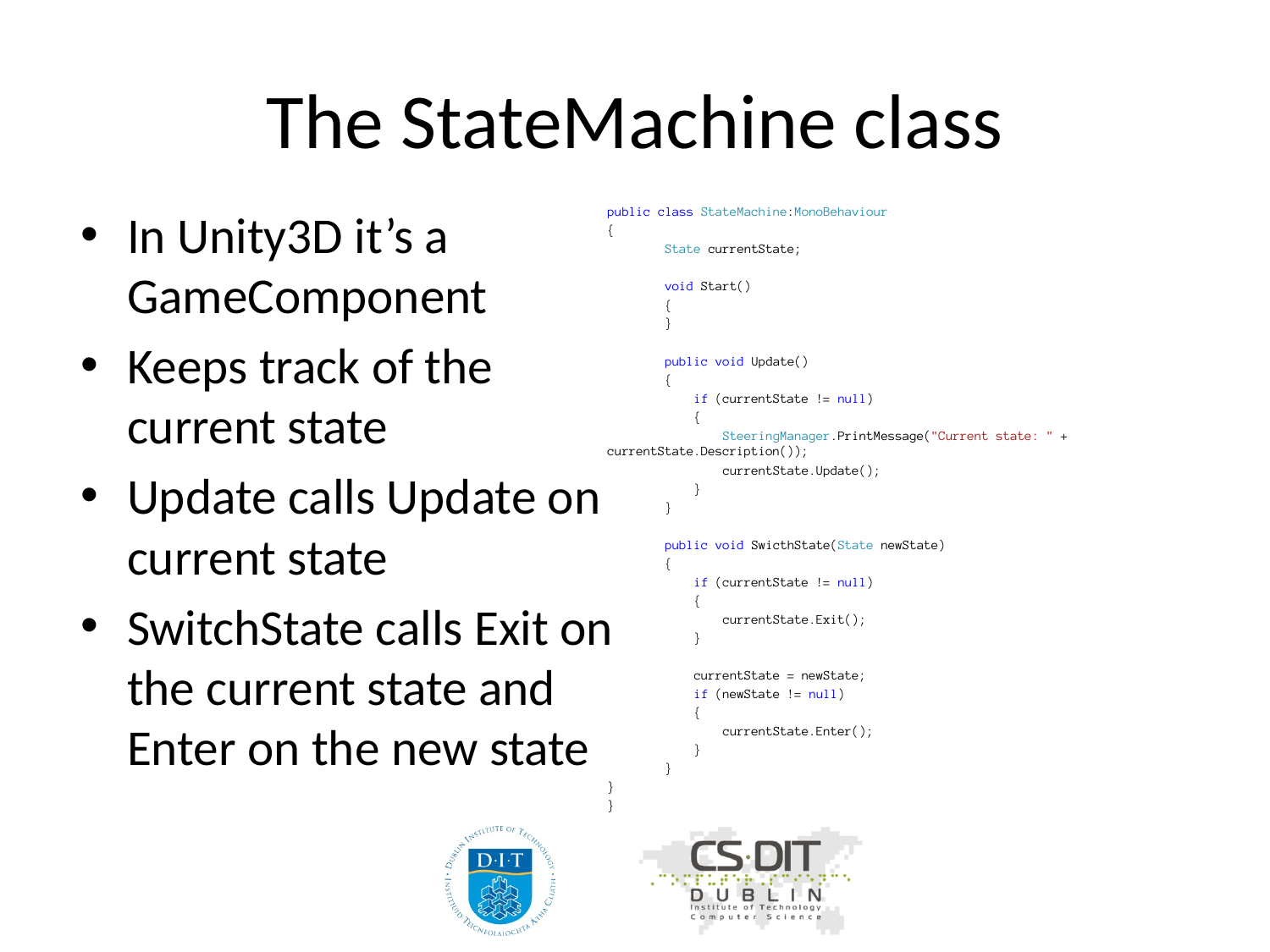

# The StateMachine class
In Unity3D it’s a GameComponent
Keeps track of the current state
Update calls Update on current state
SwitchState calls Exit on the current state and Enter on the new state

public class StateMachine:MonoBehaviour
{
        State currentState;

        void Start()
        {
        }

        public void Update()
        {
            if (currentState != null)
            {
                SteeringManager.PrintMessage("Current state: " + currentState.Description());
                currentState.Update();
            }
        }

        public void SwicthState(State newState)
        {
            if (currentState != null)
            {
                currentState.Exit();
            }

            currentState = newState;
            if (newState != null)
            {
                currentState.Enter();
            }
        }
}
}